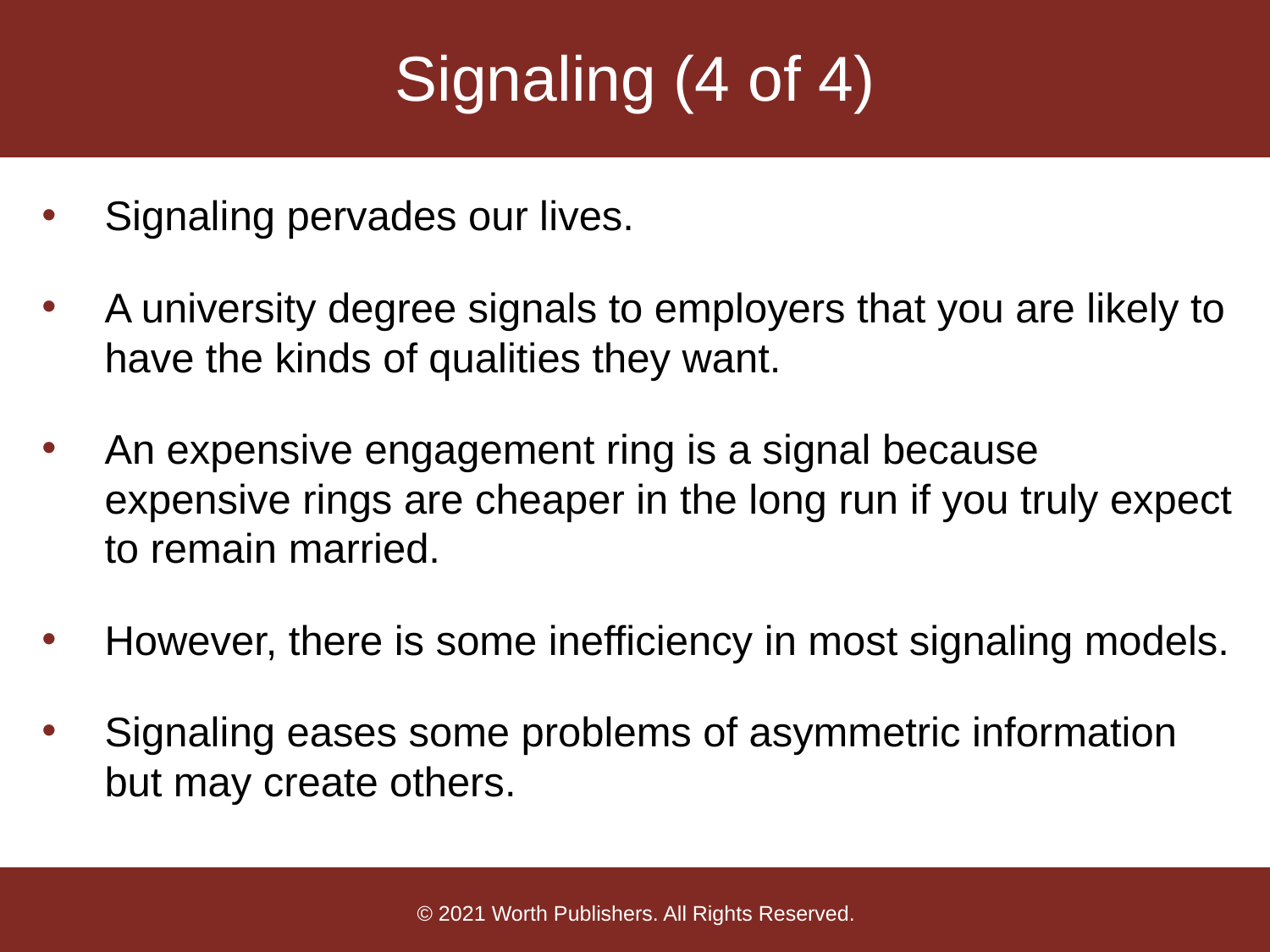

# Signaling (4 of 4)
Signaling pervades our lives.
A university degree signals to employers that you are likely to have the kinds of qualities they want.
An expensive engagement ring is a signal because expensive rings are cheaper in the long run if you truly expect to remain married.
However, there is some inefficiency in most signaling models.
Signaling eases some problems of asymmetric information but may create others.